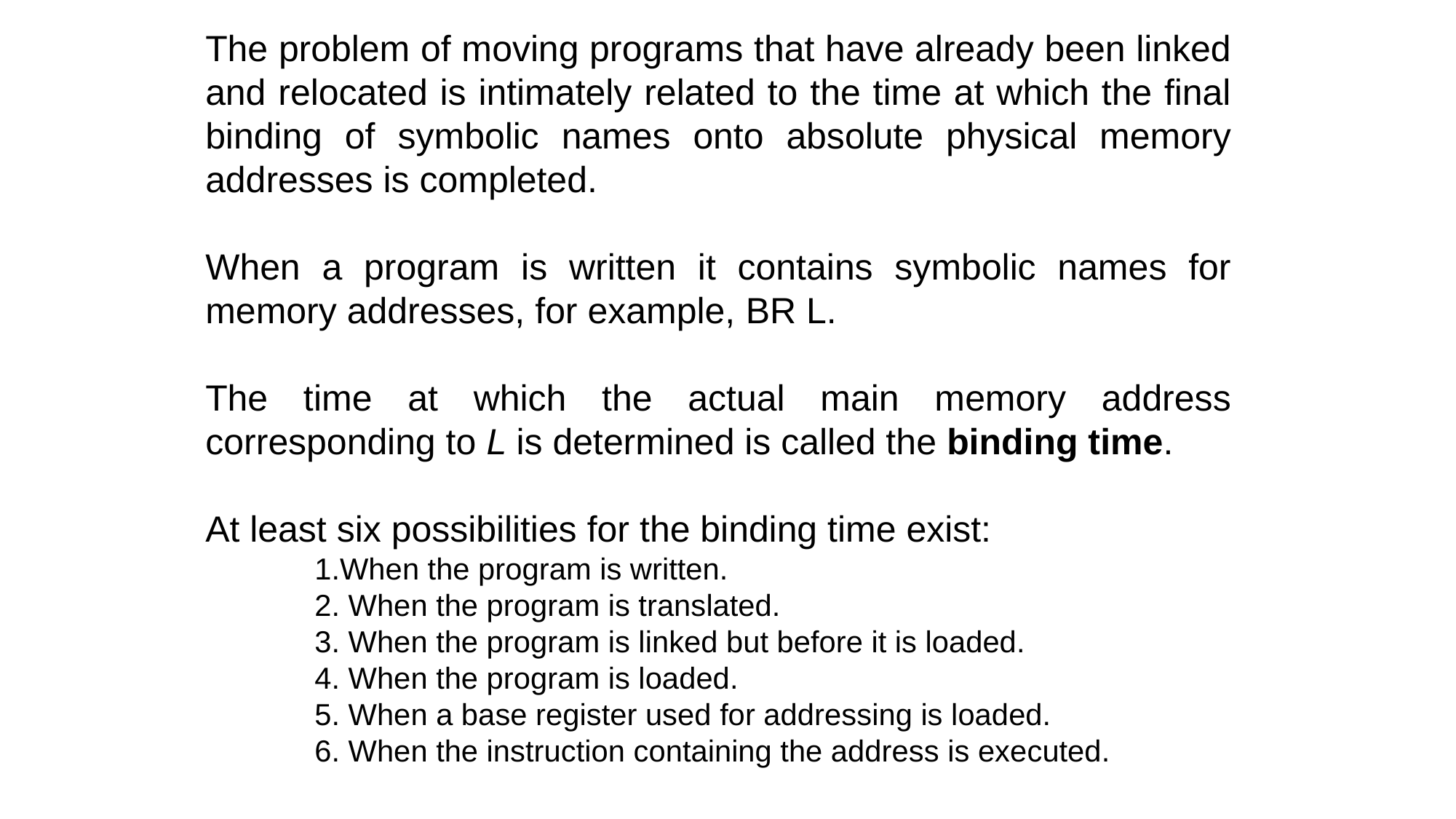

The problem of moving programs that have already been linked and relocated is intimately related to the time at which the final binding of symbolic names onto absolute physical memory addresses is completed.

When a program is written it contains symbolic names for memory addresses, for example, BR L.

The time at which the actual main memory address corresponding to L is determined is called the binding time.

At least six possibilities for the binding time exist:
1.When the program is written.
2. When the program is translated.
3. When the program is linked but before it is loaded.
4. When the program is loaded.
5. When a base register used for addressing is loaded.
6. When the instruction containing the address is executed.